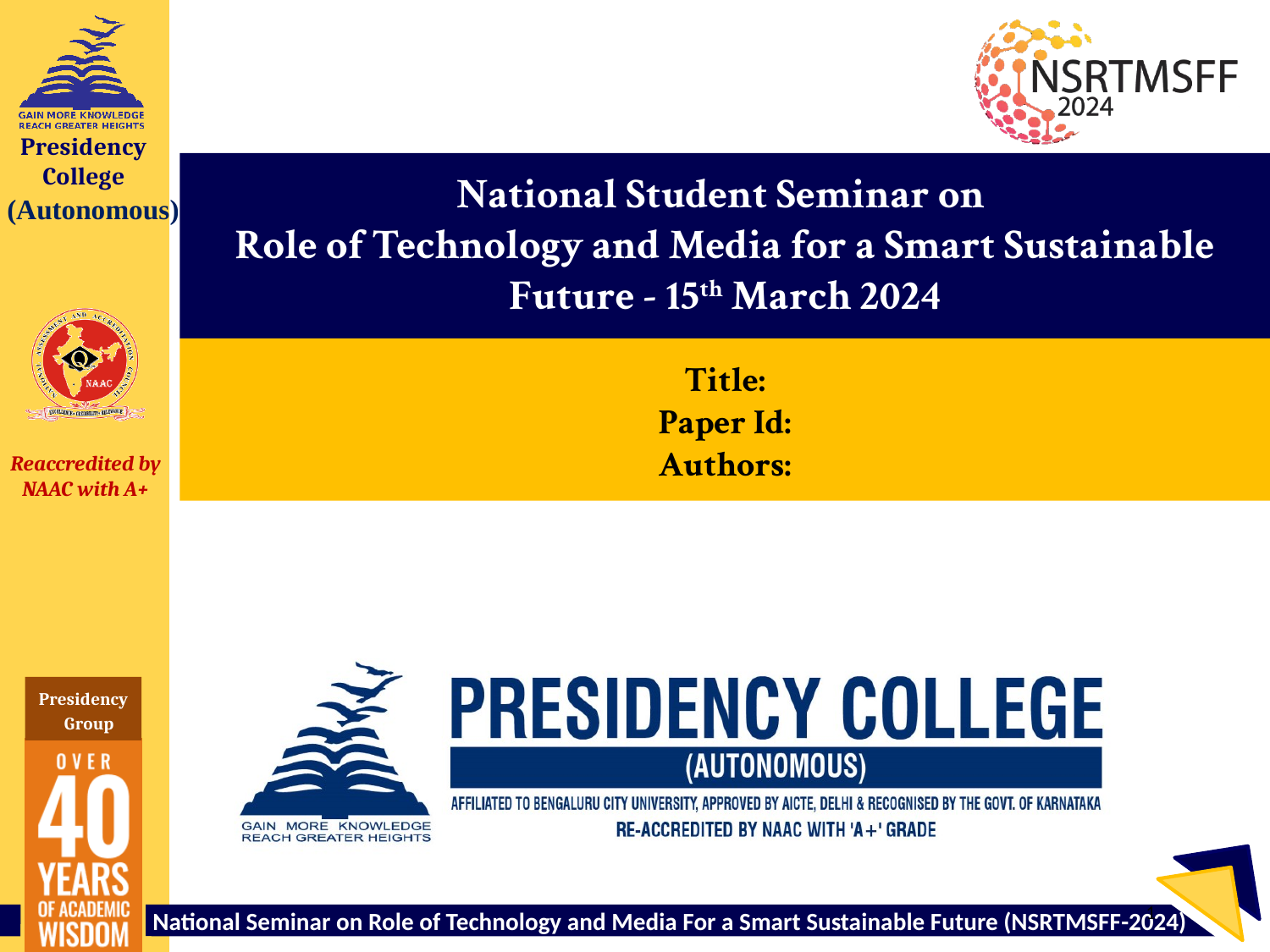

# National Student Seminar on Role of Technology and Media for a Smart Sustainable Future - 15th March 2024

Title:
Paper Id:
Authors:

1